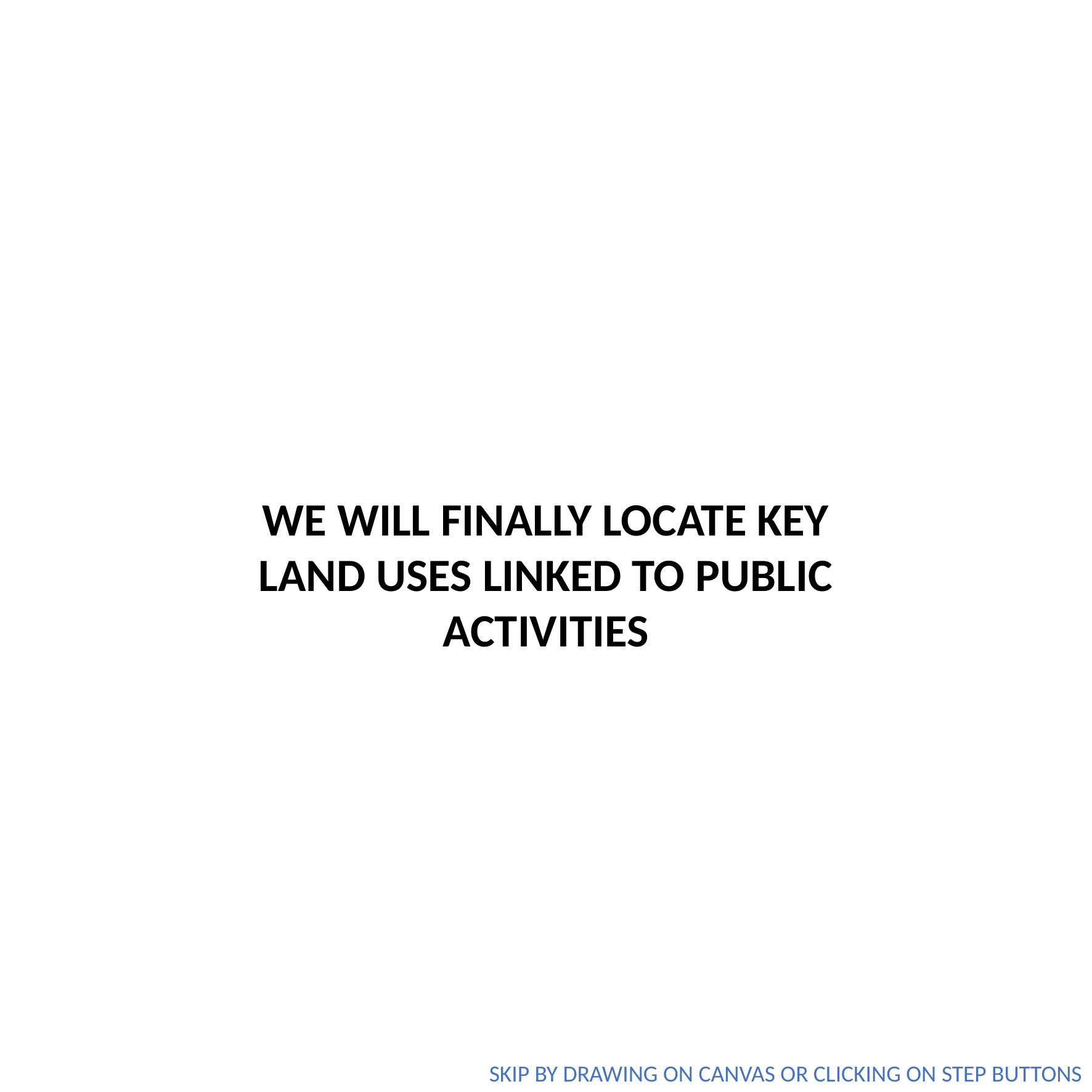

WE WILL FINALLY LOCATE KEY LAND USES LINKED TO PUBLIC ACTIVITIES